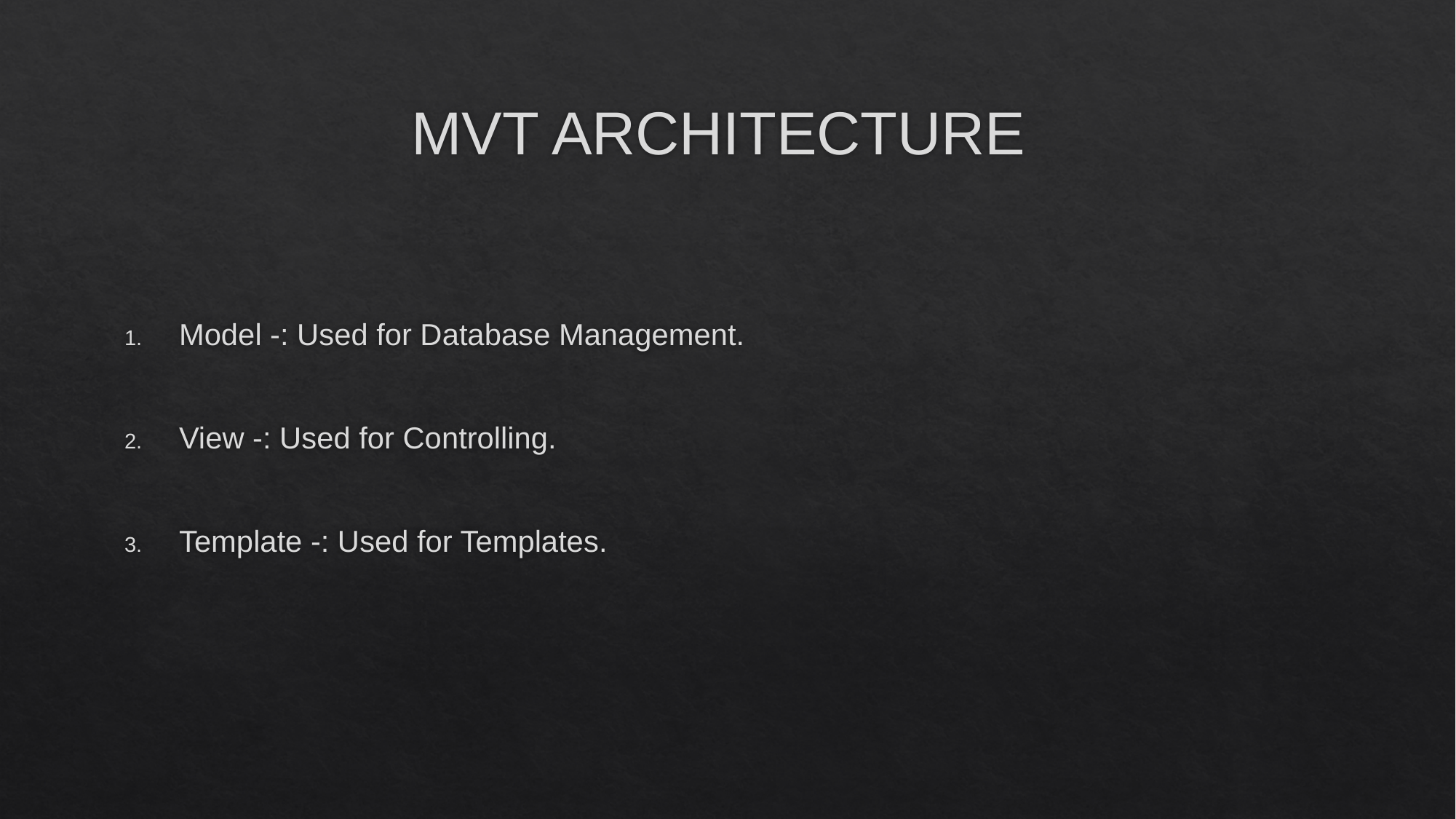

# MVT ARCHITECTURE

Model -: Used for Database Management.

View -: Used for Controlling.

Template -: Used for Templates.